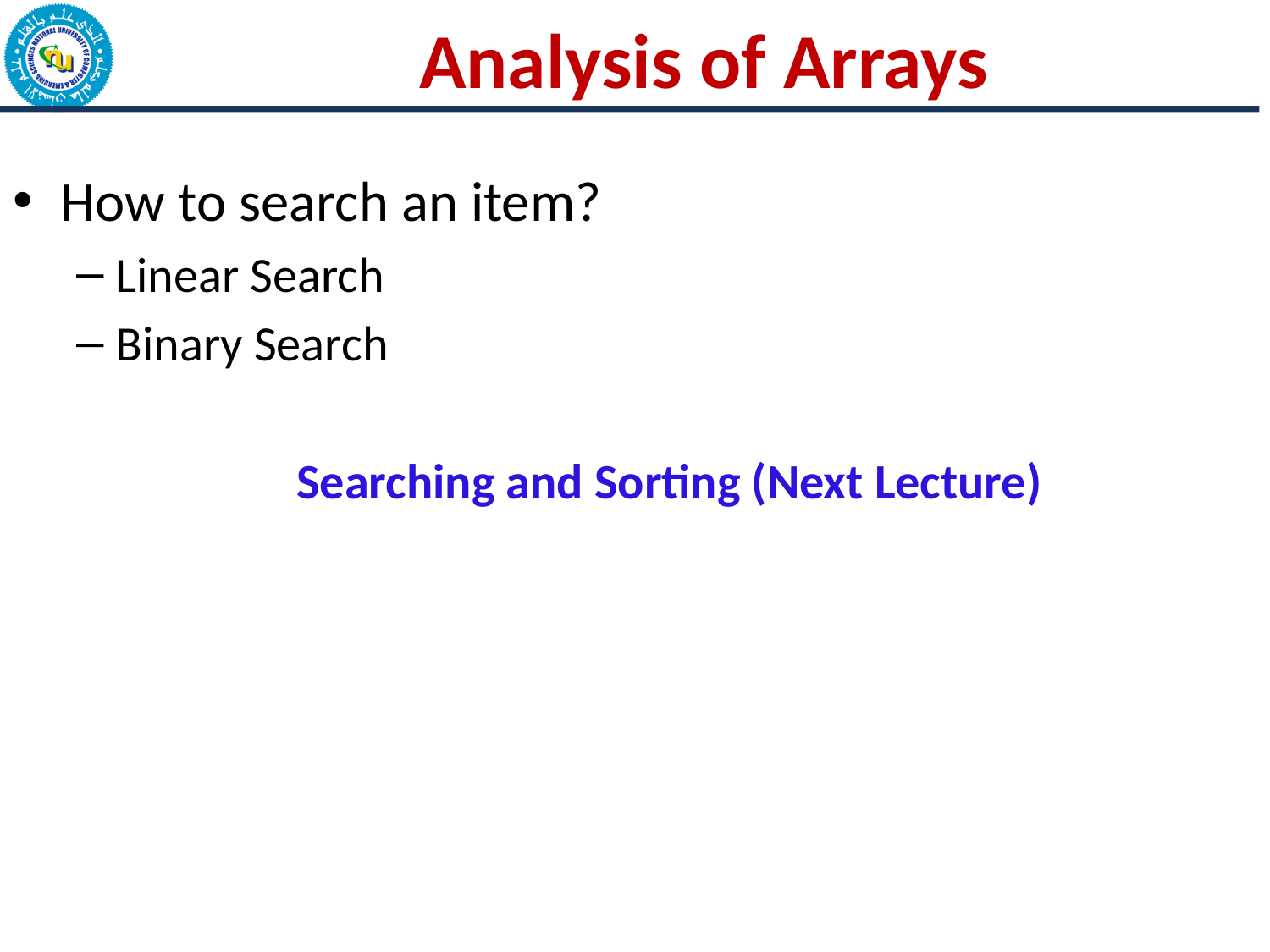

# Analysis of Arrays

How to search an item?
Linear Search
Binary Search

	              Searching and Sorting (Next Lecture)